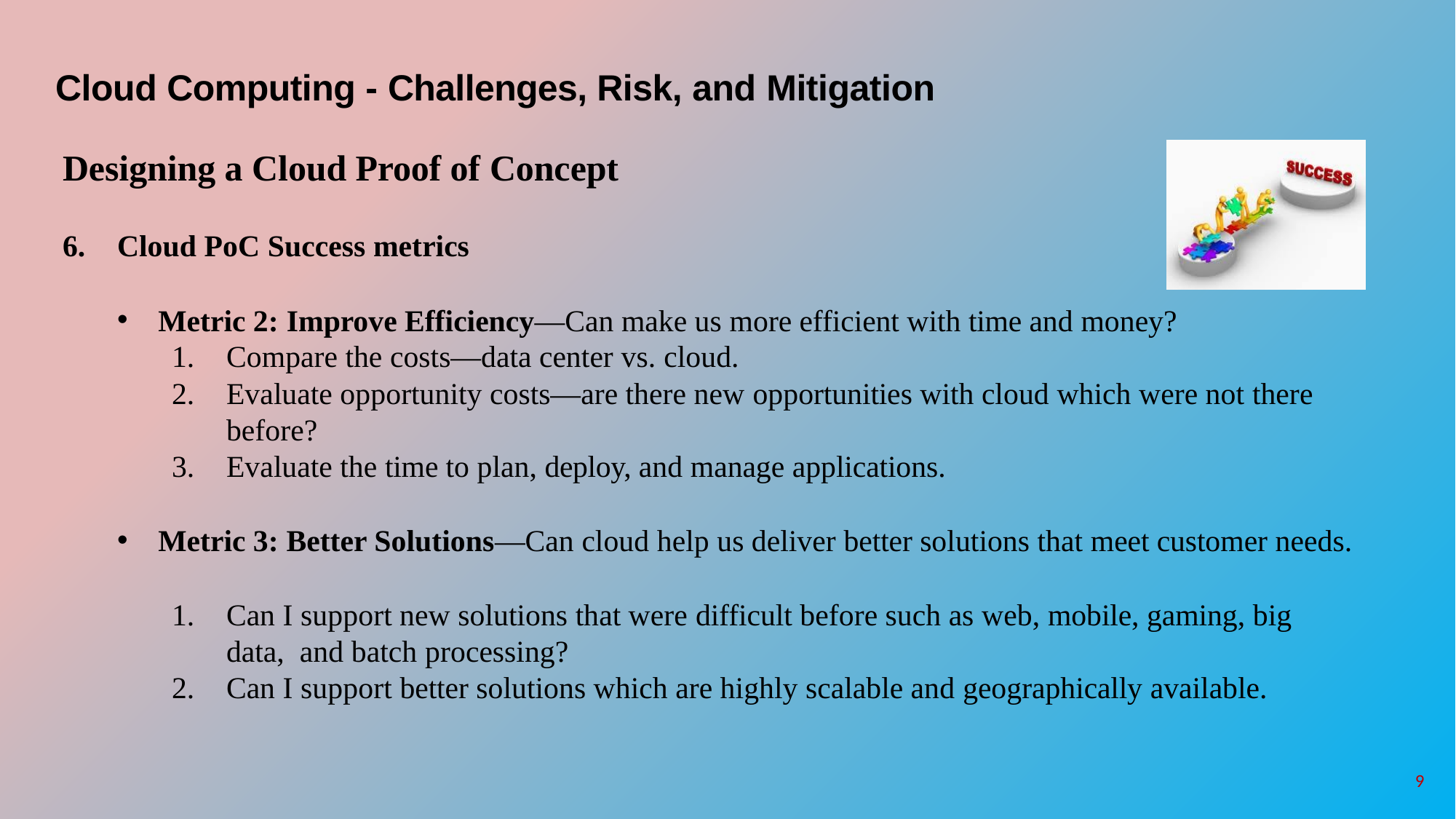

# Cloud Computing - Challenges, Risk, and Mitigation

Designing a Cloud Proof of Concept

Cloud PoC Success metrics

Metric 2: Improve Efficiency—Can make us more efficient with time and money?
Compare the costs—data center vs. cloud.
Evaluate opportunity costs—are there new opportunities with cloud which were not there
before?
Evaluate the time to plan, deploy, and manage applications.

Metric 3: Better Solutions—Can cloud help us deliver better solutions that meet customer needs.

Can I support new solutions that were difficult before such as web, mobile, gaming, big data,  and batch processing?
Can I support better solutions which are highly scalable and geographically available.
9